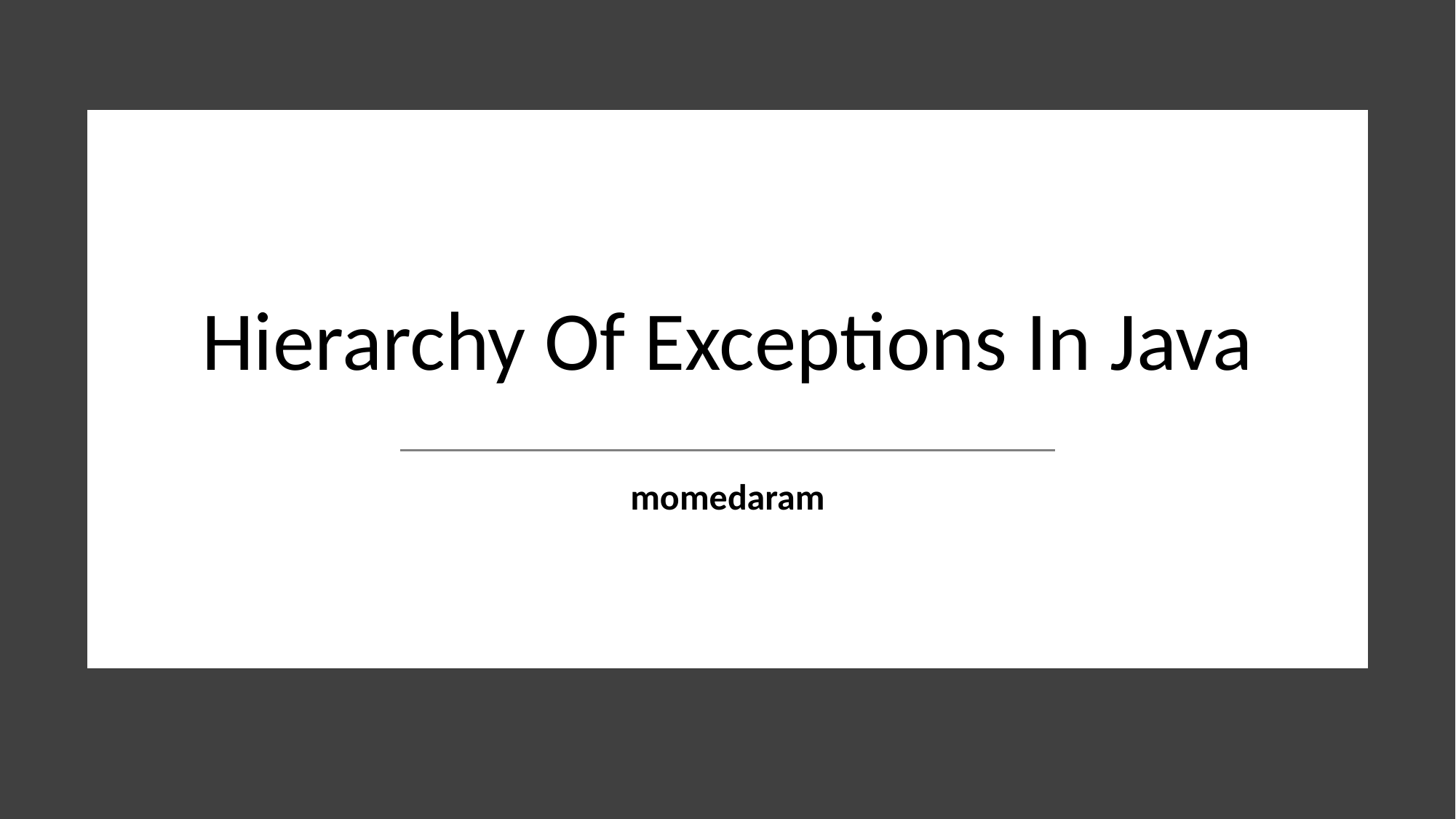

# Hierarchy Of Exceptions In Java
momedaram